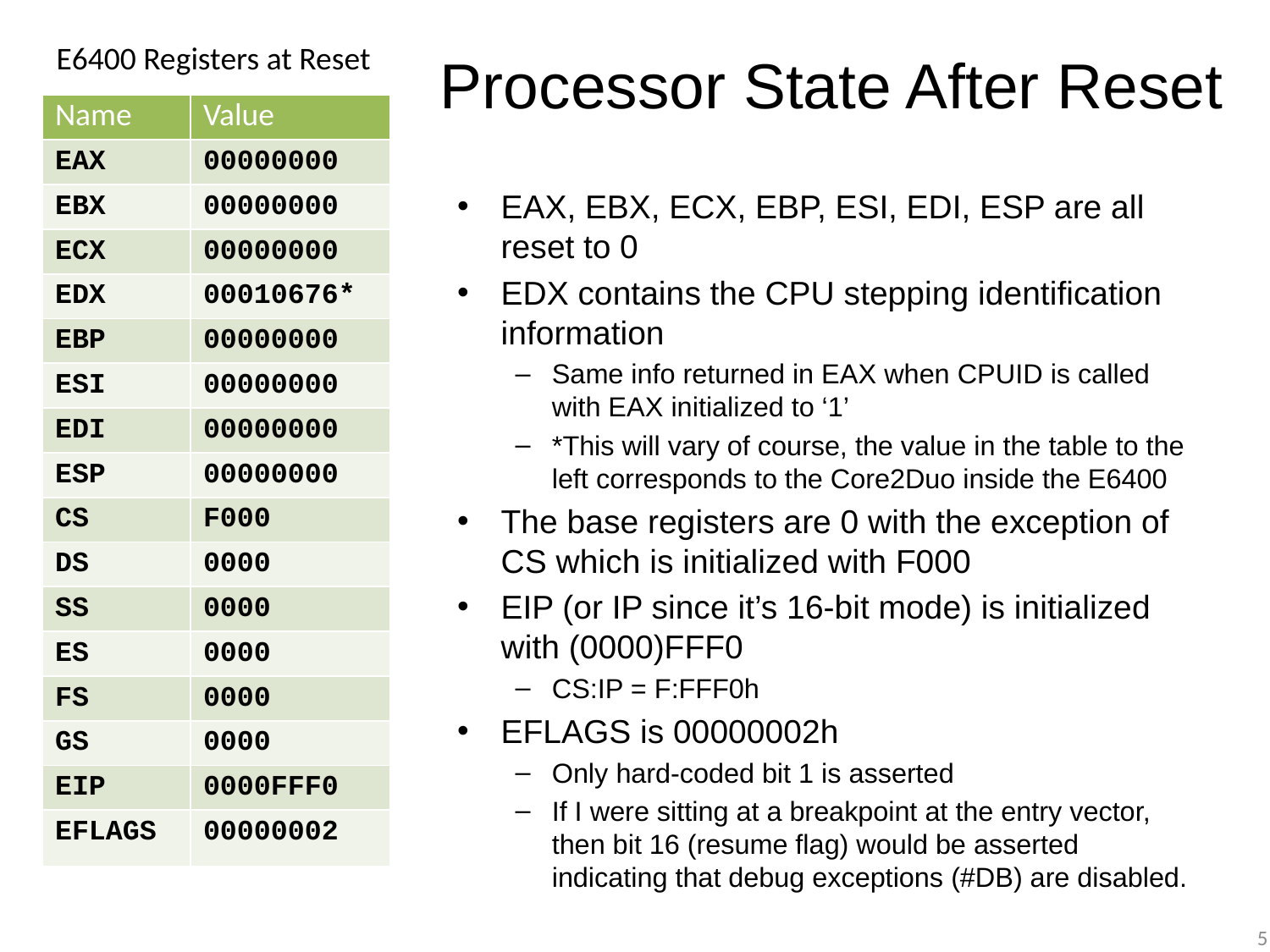

# Processor State After Reset
E6400 Registers at Reset
| Name | Value |
| --- | --- |
| EAX | 00000000 |
| EBX | 00000000 |
| ECX | 00000000 |
| EDX | 00010676\* |
| EBP | 00000000 |
| ESI | 00000000 |
| EDI | 00000000 |
| ESP | 00000000 |
| CS | F000 |
| DS | 0000 |
| SS | 0000 |
| ES | 0000 |
| FS | 0000 |
| GS | 0000 |
| EIP | 0000FFF0 |
| EFLAGS | 00000002 |
EAX, EBX, ECX, EBP, ESI, EDI, ESP are all reset to 0
EDX contains the CPU stepping identification information
Same info returned in EAX when CPUID is called with EAX initialized to ‘1’
*This will vary of course, the value in the table to the left corresponds to the Core2Duo inside the E6400
The base registers are 0 with the exception of CS which is initialized with F000
EIP (or IP since it’s 16-bit mode) is initialized with (0000)FFF0
CS:IP = F:FFF0h
EFLAGS is 00000002h
Only hard-coded bit 1 is asserted
If I were sitting at a breakpoint at the entry vector, then bit 16 (resume flag) would be asserted indicating that debug exceptions (#DB) are disabled.
5